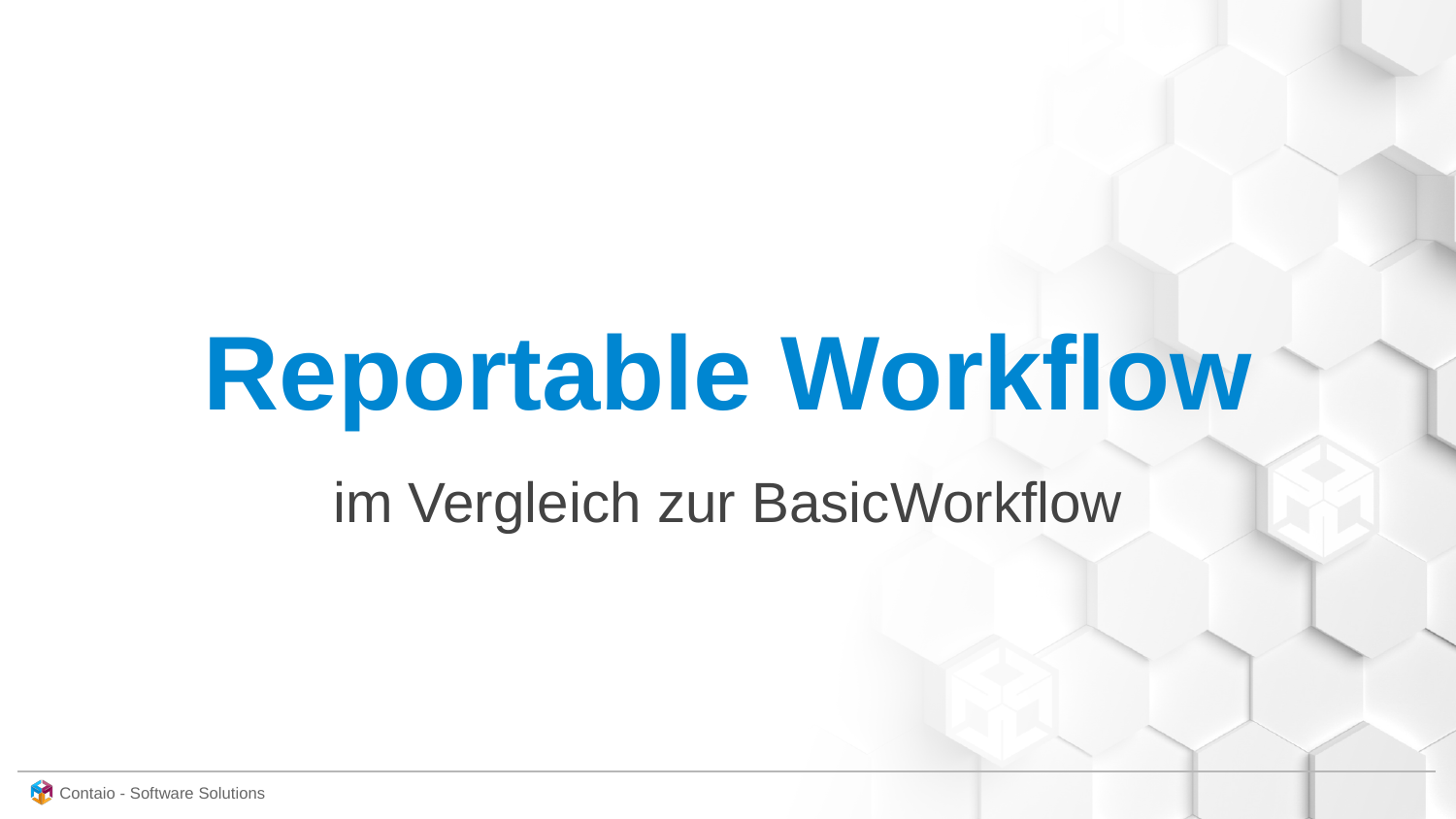

# Reportable Workflow
im Vergleich zur BasicWorkflow